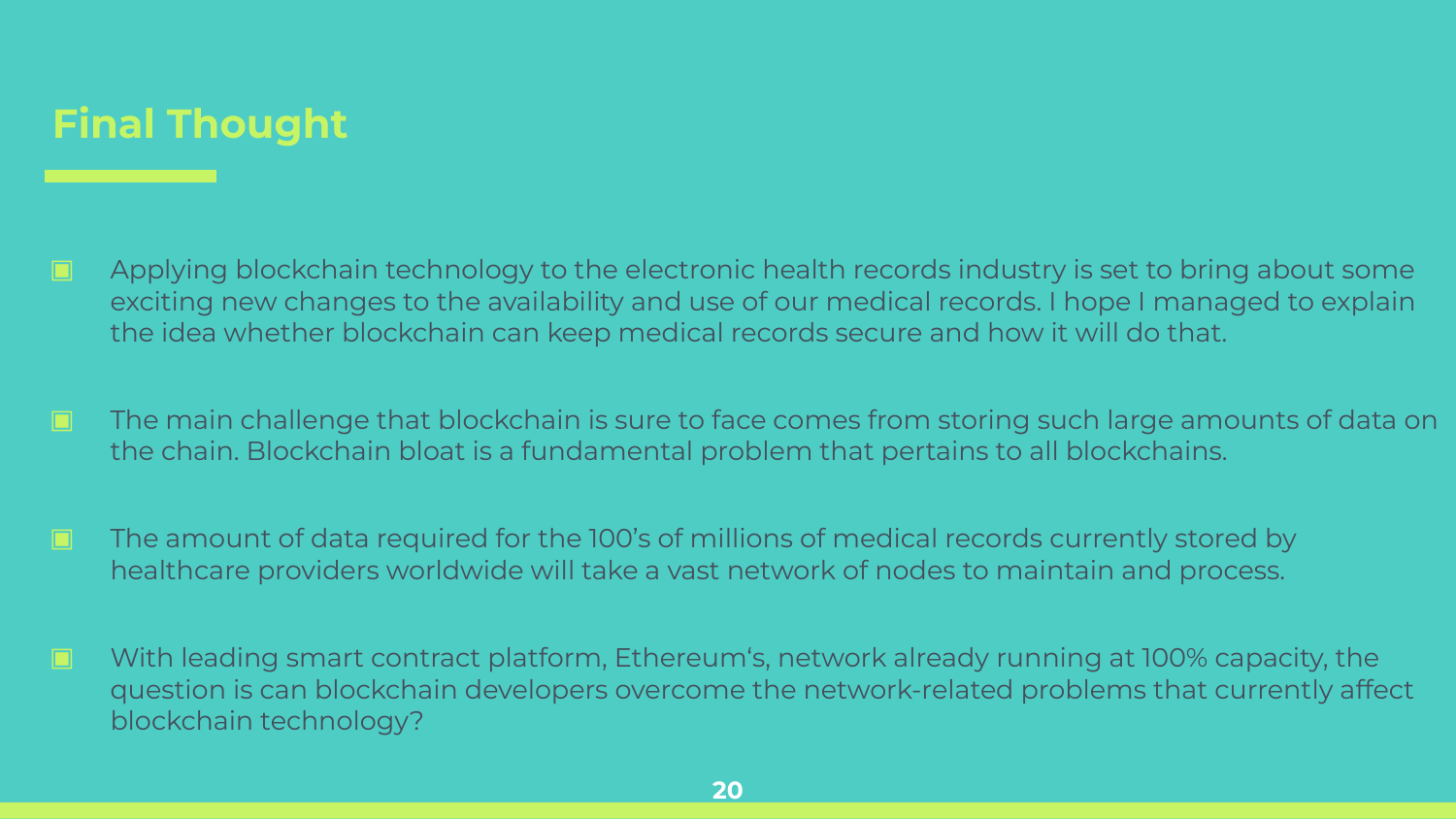

Applying blockchain technology to the electronic health records industry is set to bring about some exciting new changes to the availability and use of our medical records. I hope I managed to explain the idea whether blockchain can keep medical records secure and how it will do that.

The main challenge that blockchain is sure to face comes from storing such large amounts of data on the chain. Blockchain bloat is a fundamental problem that pertains to all blockchains.

The amount of data required for the 100’s of millions of medical records currently stored by healthcare providers worldwide will take a vast network of nodes to maintain and process.

With leading smart contract platform, Ethereum‘s, network already running at 100% capacity, the question is can blockchain developers overcome the network-related problems that currently affect blockchain technology?
Final Thought

20